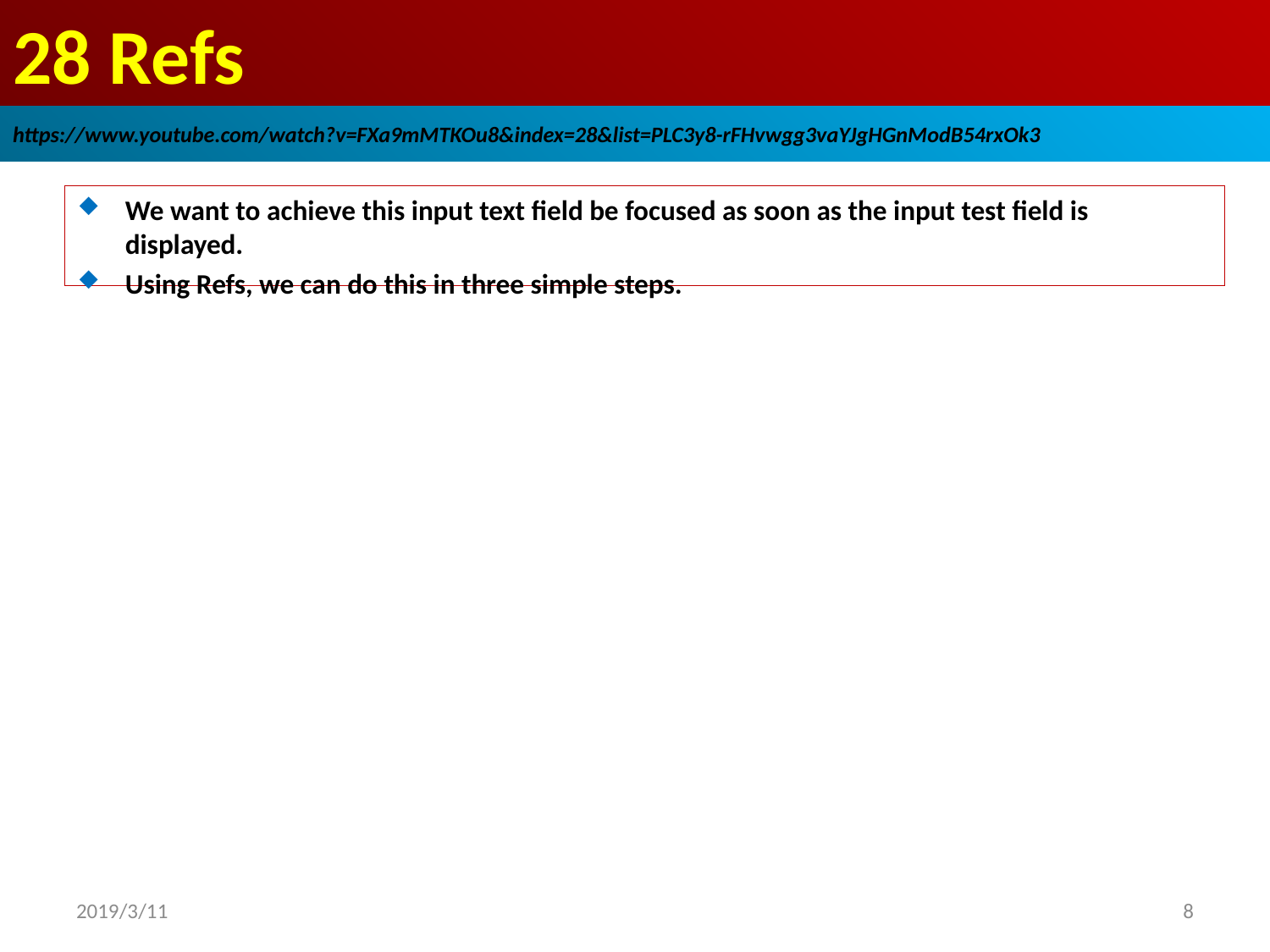

# 28 Refs
https://www.youtube.com/watch?v=FXa9mMTKOu8&index=28&list=PLC3y8-rFHvwgg3vaYJgHGnModB54rxOk3
We want to achieve this input text field be focused as soon as the input test field is displayed.
Using Refs, we can do this in three simple steps.
2019/3/11
8